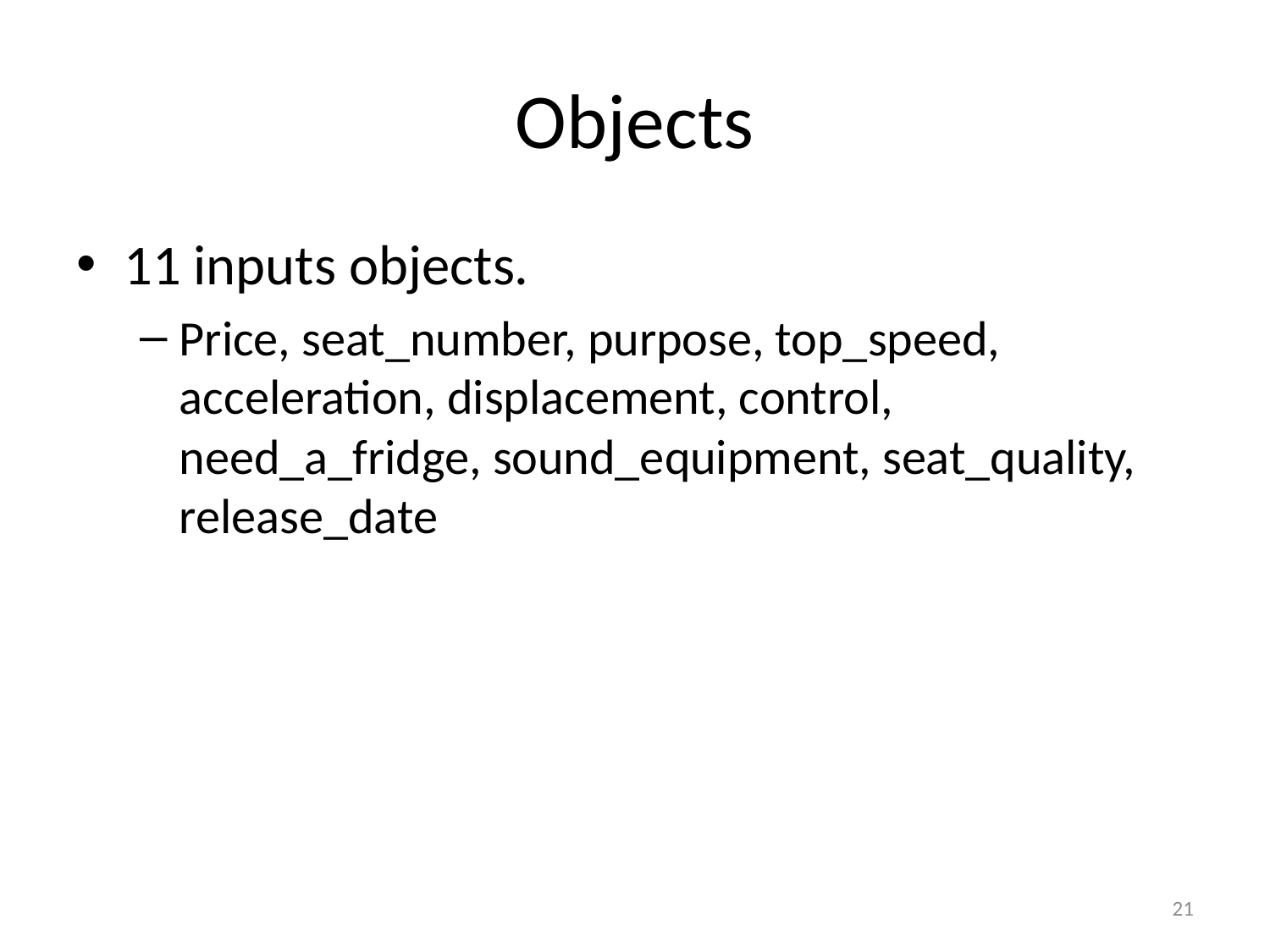

# Objects
11 inputs objects.
Price, seat_number, purpose, top_speed, acceleration, displacement, control, need_a_fridge, sound_equipment, seat_quality, release_date
21